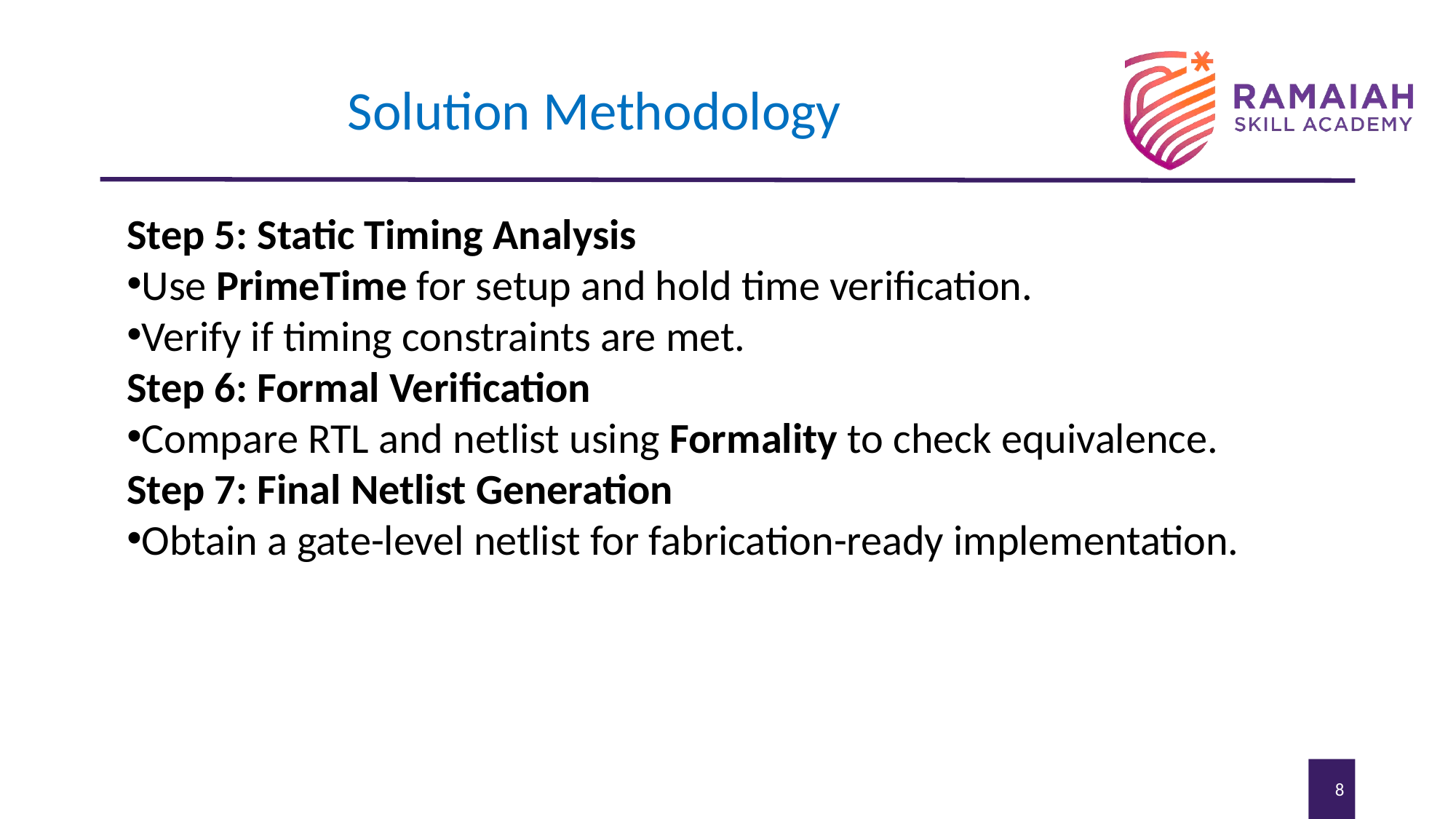

# Solution Methodology
Step 5: Static Timing Analysis
Use PrimeTime for setup and hold time verification.
Verify if timing constraints are met.
Step 6: Formal Verification
Compare RTL and netlist using Formality to check equivalence.
Step 7: Final Netlist Generation
Obtain a gate-level netlist for fabrication-ready implementation.